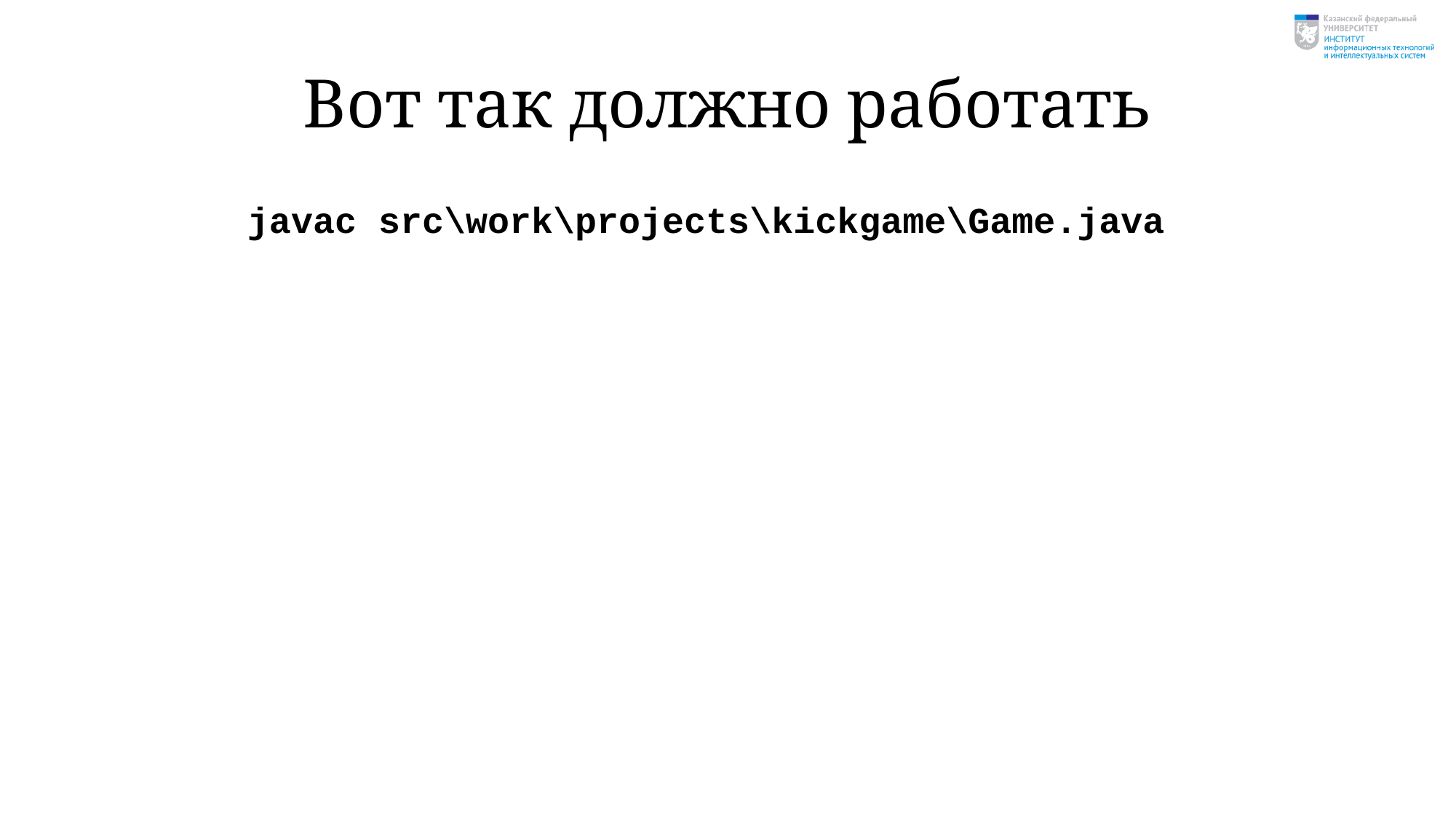

# Вот так должно работать
javac src\work\projects\kickgame\Game.java